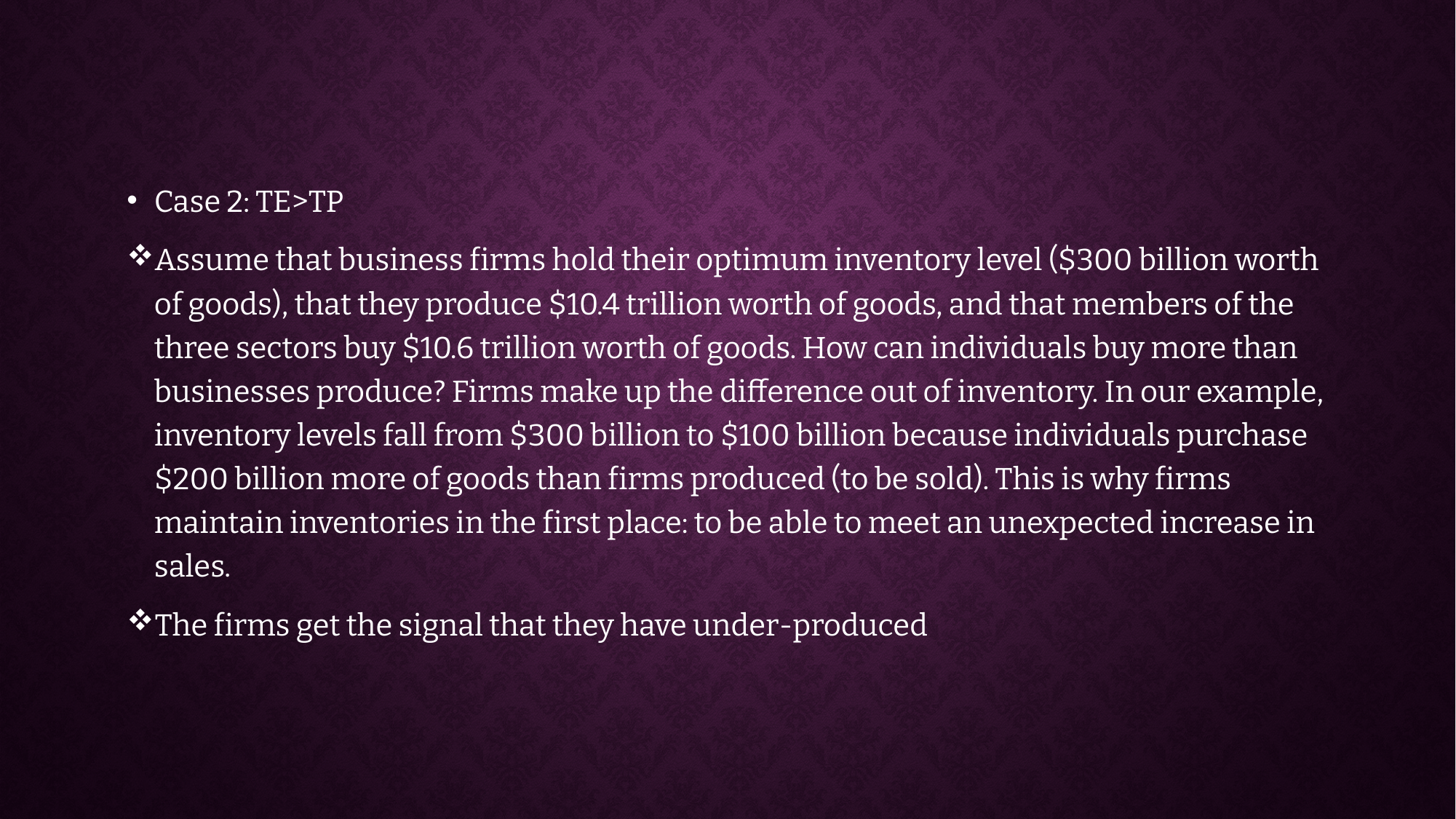

Case 2: TE>TP
Assume that business firms hold their optimum inventory level ($300 billion worth of goods), that they produce $10.4 trillion worth of goods, and that members of the three sectors buy $10.6 trillion worth of goods. How can individuals buy more than businesses produce? Firms make up the difference out of inventory. In our example, inventory levels fall from $300 billion to $100 billion because individuals purchase $200 billion more of goods than firms produced (to be sold). This is why firms maintain inventories in the first place: to be able to meet an unexpected increase in sales.
The firms get the signal that they have under-produced